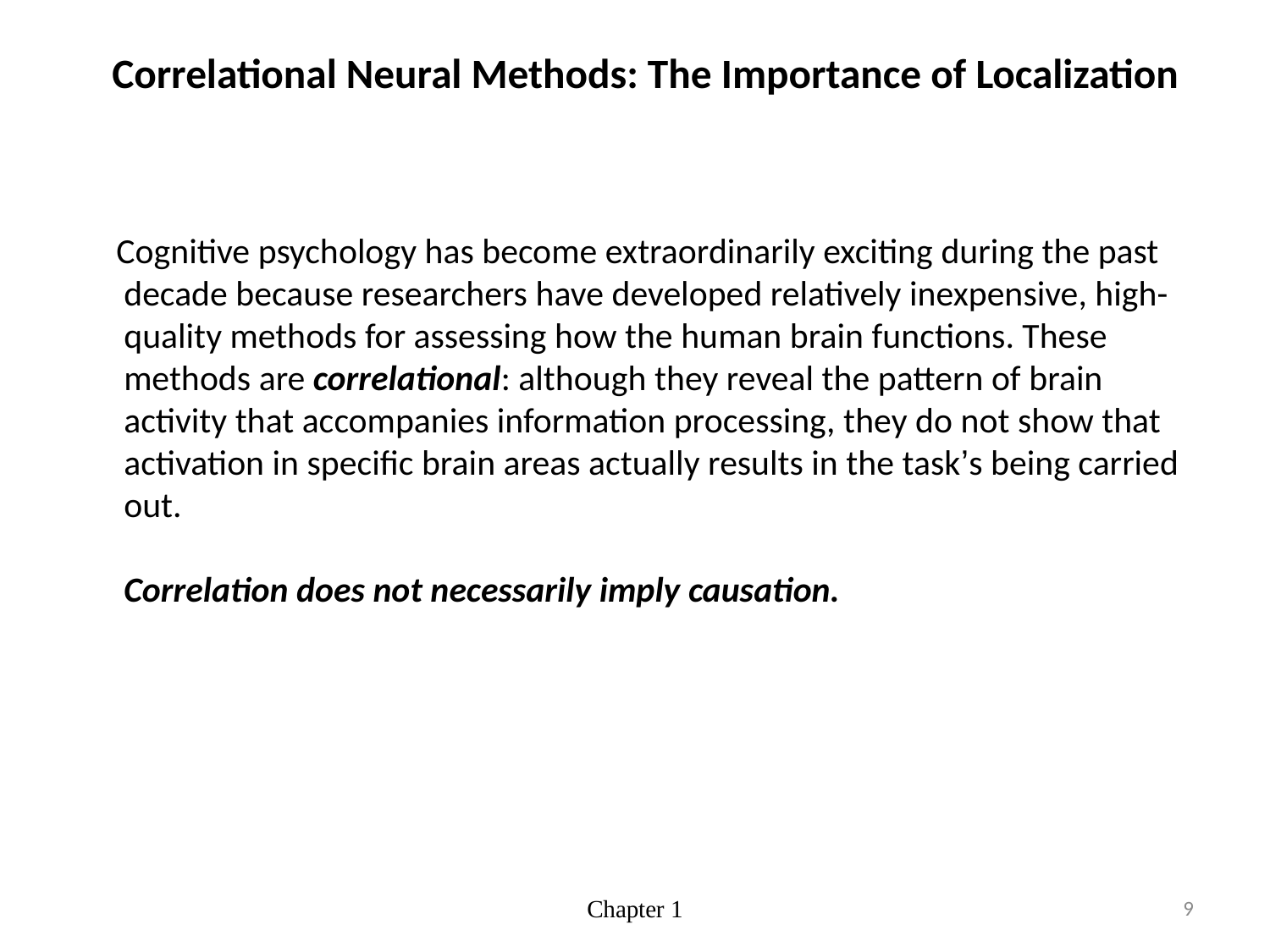

# Correlational Neural Methods: The Importance of Localization
     Cognitive psychology has become extraordinarily exciting during the past decade because researchers have developed relatively inexpensive, high-quality methods for assessing how the human brain functions. These methods are correlational: although they reveal the pattern of brain activity that accompanies information processing, they do not show that activation in specific brain areas actually results in the task’s being carried out.
Correlation does not necessarily imply causation.
Chapter 1
9